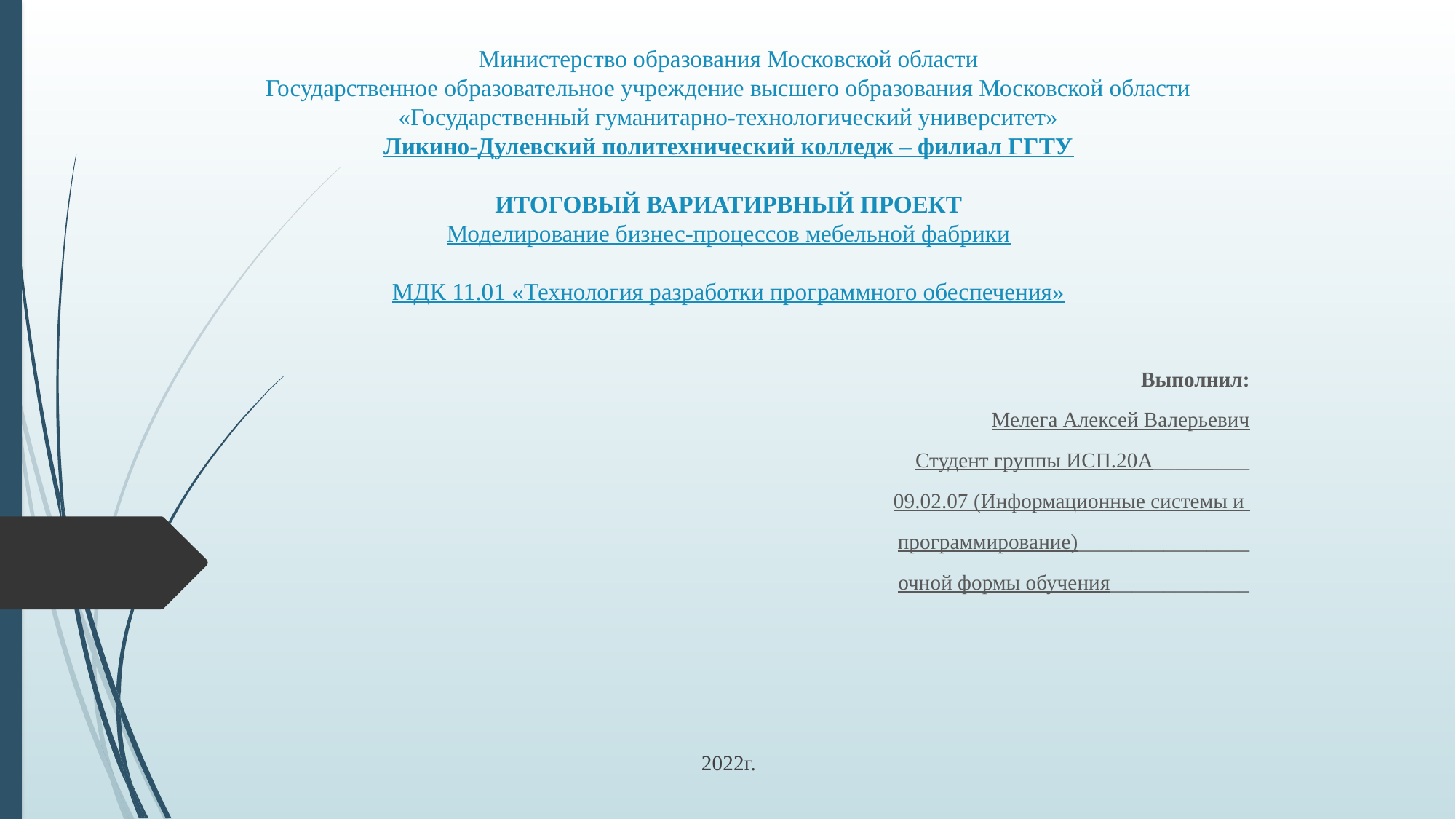

# Министерство образования Московской области Государственное образовательное учреждение высшего образования Московской области «Государственный гуманитарно-технологический университет» Ликино-Дулевский политехнический колледж – филиал ГГТУ   ИТОГОВЫЙ ВАРИАТИРВНЫЙ ПРОЕКТ Моделирование бизнес-процессов мебельной фабрики МДК 11.01 «Технология разработки программного обеспечения»

Выполнил:
Мелега Алексей Валерьевич
Студент группы ИСП.20А_________
09.02.07 (Информационные системы и
программирование)________________
очной формы обучения_____________

2022г.